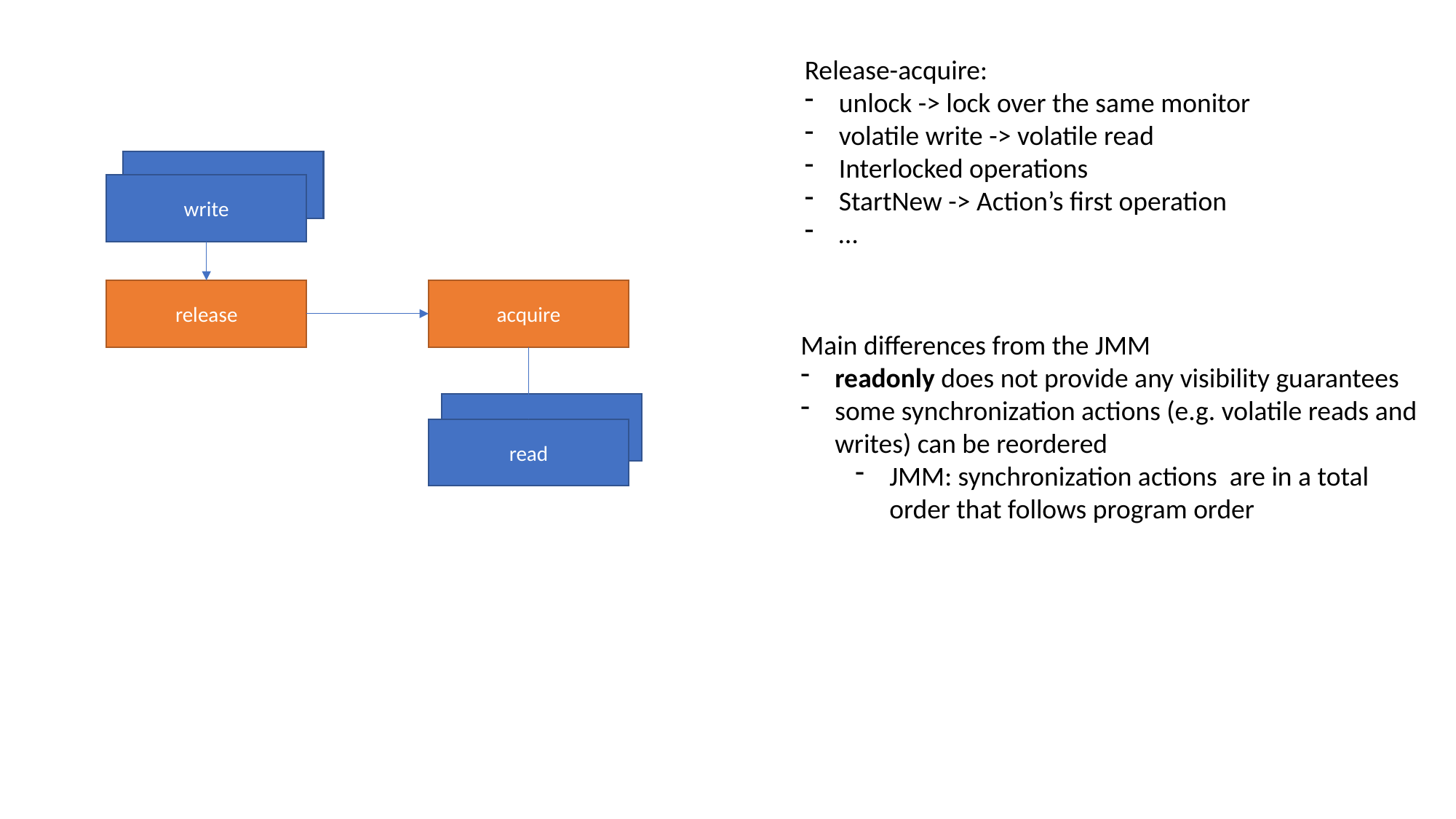

Release-acquire:
unlock -> lock over the same monitor
volatile write -> volatile read
Interlocked operations
StartNew -> Action’s first operation
…

write
write
release
acquire
Main differences from the JMM
readonly does not provide any visibility guarantees
some synchronization actions (e.g. volatile reads and writes) can be reordered
JMM: synchronization actions  are in a total order that follows program order

read
read